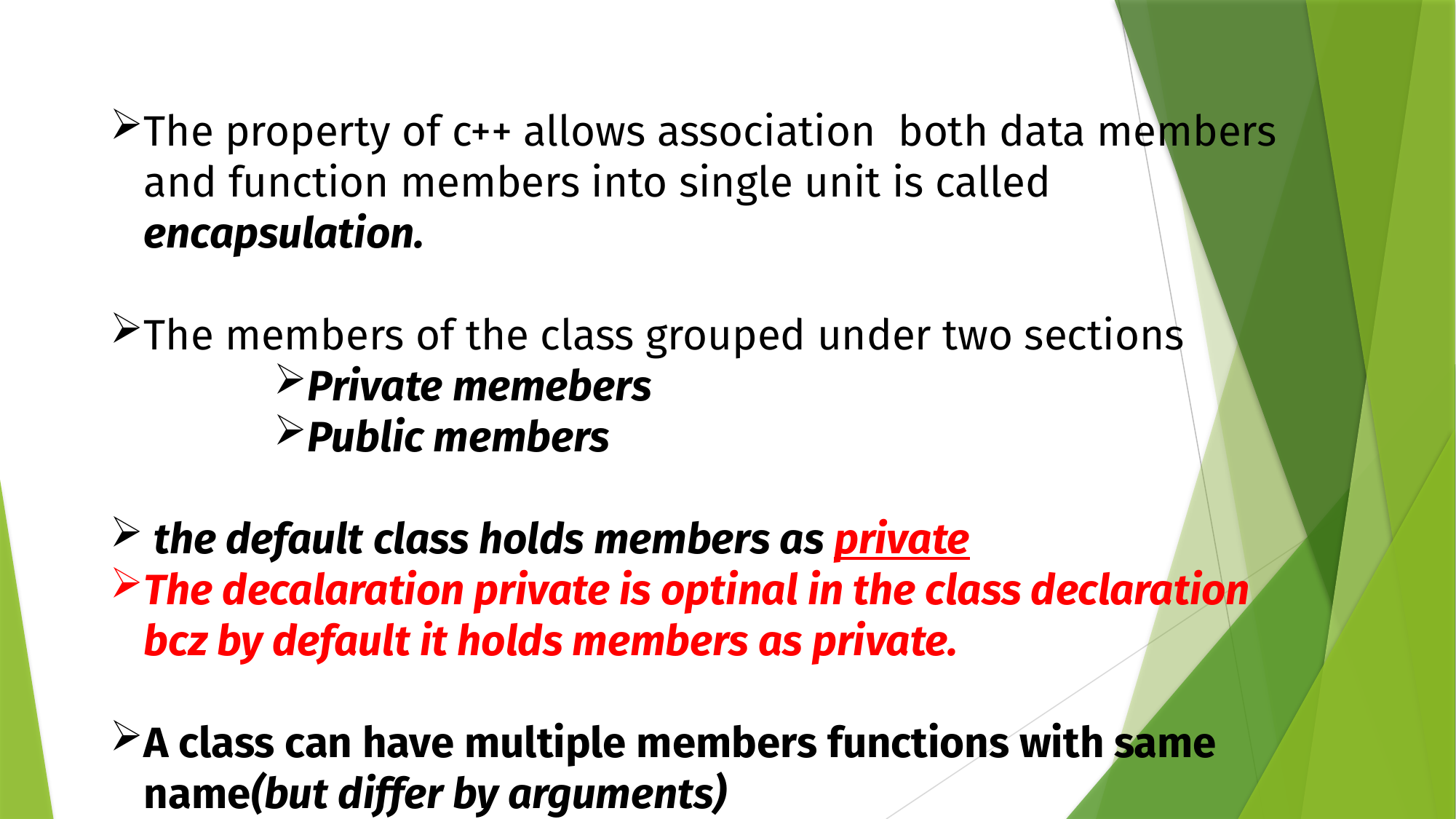

The property of c++ allows association  both data members and function members into single unit is called encapsulation.

The members of the class grouped under two sections
Private memebers
Public members

 the default class holds members as private
The decalaration private is optinal in the class declaration bcz by default it holds members as private.

A class can have multiple members functions with same name(but differ by arguments)